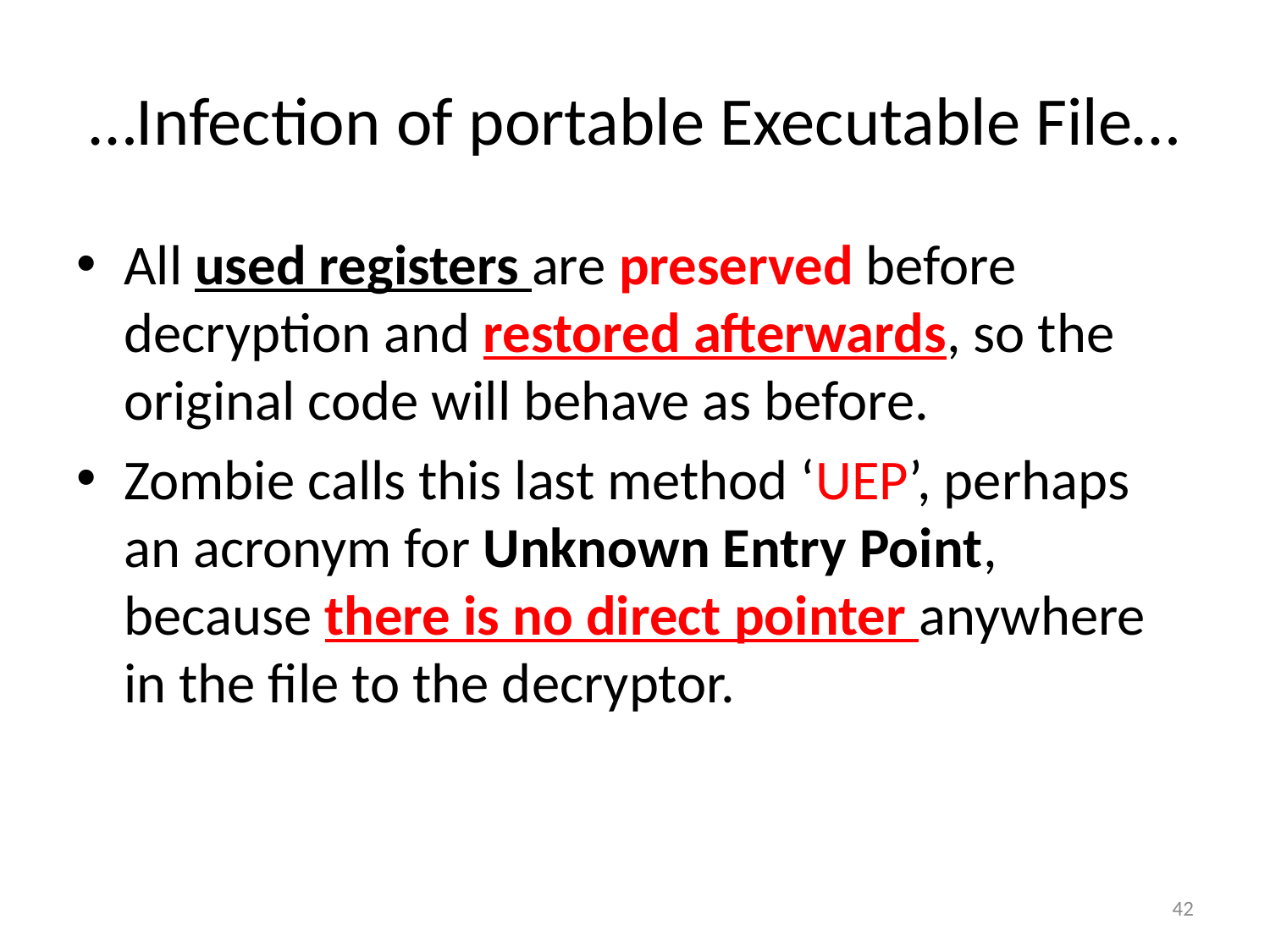

# …Infection of portable Executable File…
All used registers are preserved before decryption and restored afterwards, so the original code will behave as before.
Zombie calls this last method ‘UEP’, perhaps an acronym for Unknown Entry Point, because there is no direct pointer anywhere in the file to the decryptor.

42